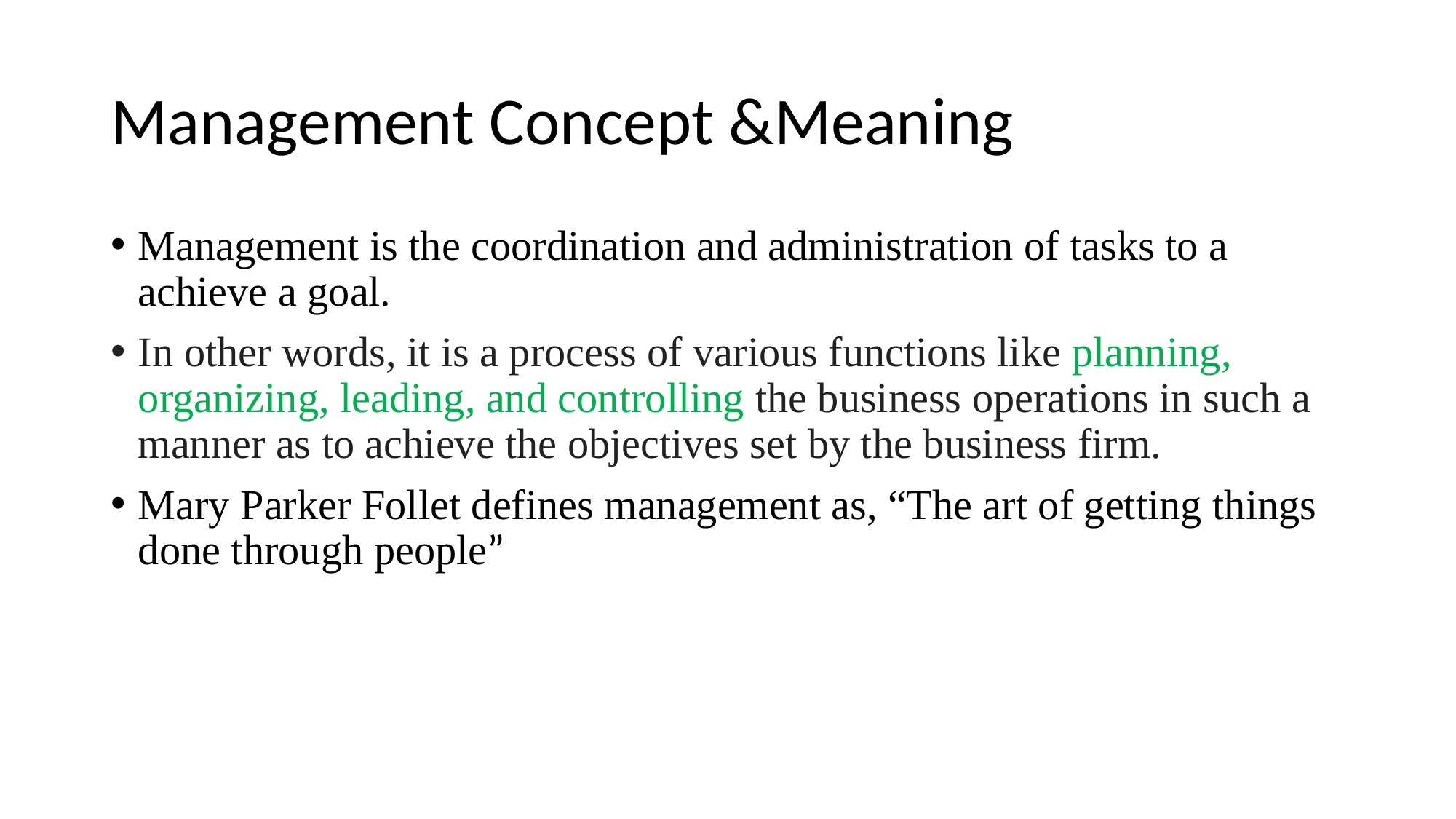

# Management Concept &Meaning
Management is the coordination and administration of tasks to a achieve a goal.
In other words, it is a process of various functions like planning, organizing, leading, and controlling the business operations in such a manner as to achieve the objectives set by the business firm.
Mary Parker Follet defines management as, “The art of getting things done through people”